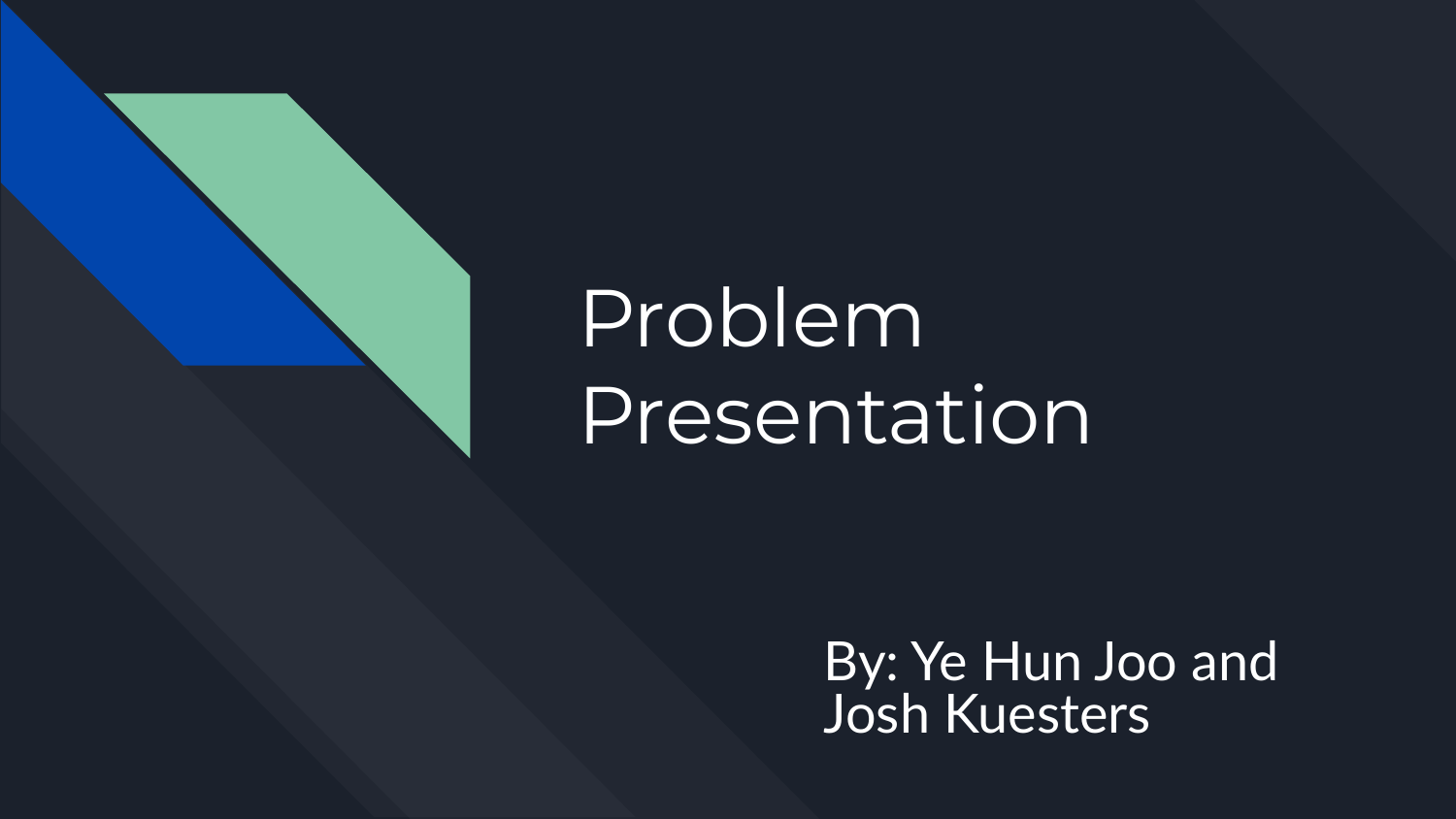

# Problem
Presentation
By: Ye Hun Joo and Josh Kuesters